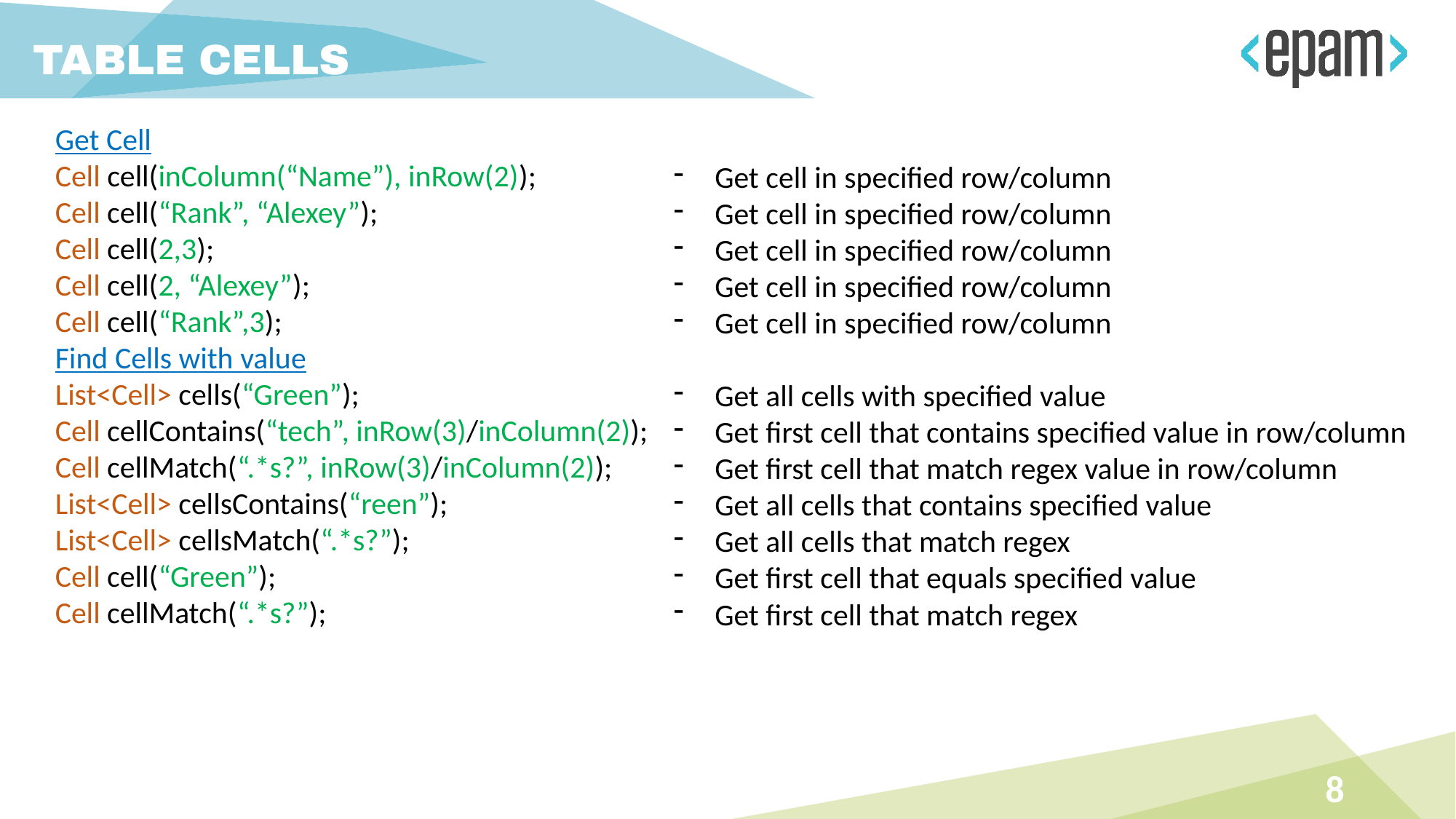

TABLE Cells
Get Cell
Cell cell(inColumn(“Name”), inRow(2));
Cell cell(“Rank”, “Alexey”);
Cell cell(2,3);
Cell cell(2, “Alexey”);
Cell cell(“Rank”,3);
Find Cells with value
List<Cell> cells(“Green”);
Cell cellContains(“tech”, inRow(3)/inColumn(2));
Cell cellMatch(“.*s?”, inRow(3)/inColumn(2)); List<Cell> cellsContains(“reen”);
List<Cell> cellsMatch(“.*s?”);
Cell cell(“Green”);
Cell cellMatch(“.*s?”);
Get cell in specified row/column
Get cell in specified row/column
Get cell in specified row/column
Get cell in specified row/column
Get cell in specified row/column

Get all cells with specified value
Get first cell that contains specified value in row/column
Get first cell that match regex value in row/column
Get all cells that contains specified value
Get all cells that match regex
Get first cell that equals specified value
Get first cell that match regex

8